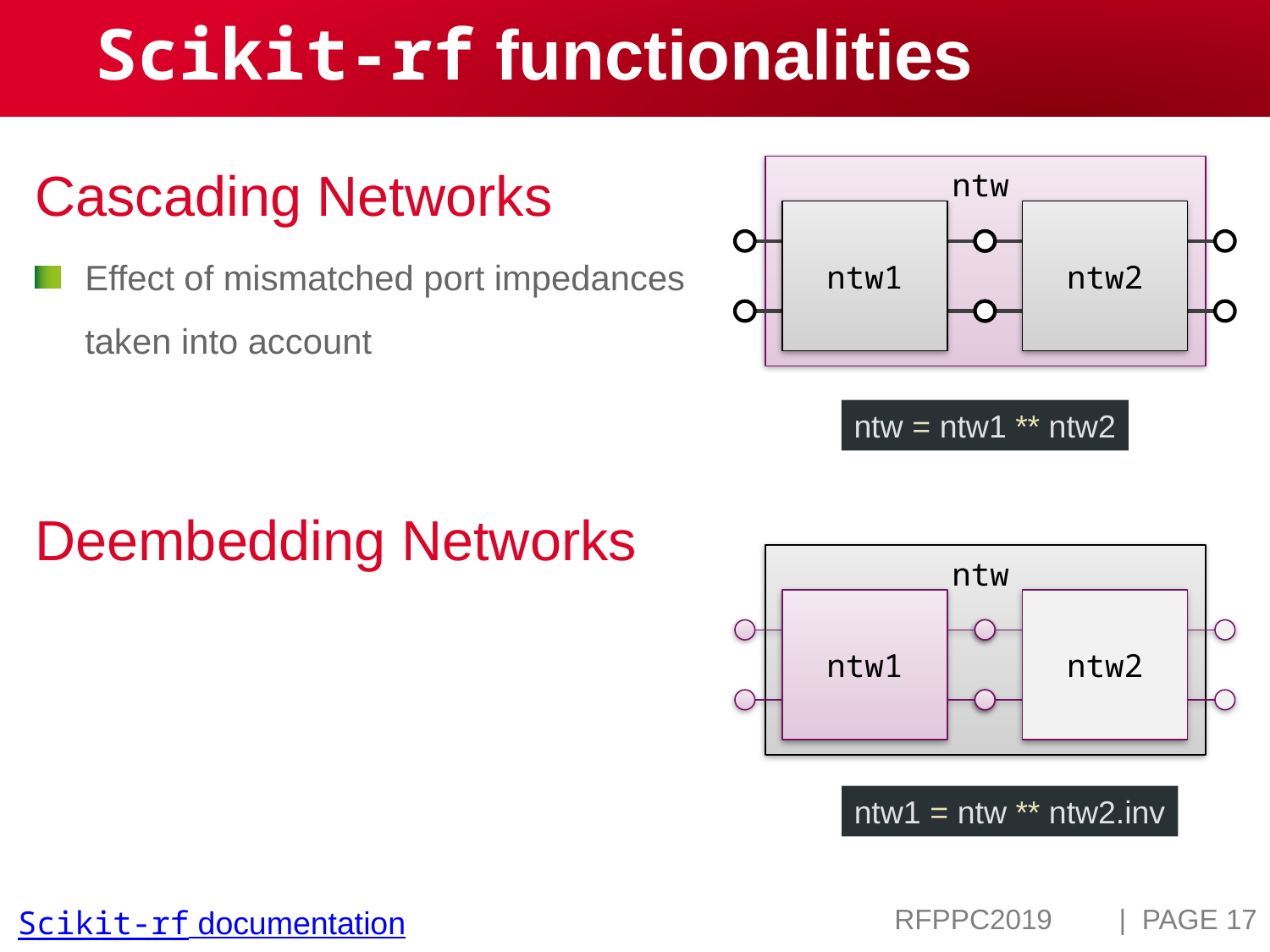

# Scikit-rf functionalities
Cascading Networks
Effect of mismatched port impedances
taken into account

Deembedding Networks

ntw
ntw1

ntw2

ntw = ntw1 ** ntw2

ntw
ntw1

ntw2

ntw1 = ntw ** ntw2.inv
|  PAGE 17
RFPPC2019
Scikit-rf documentation